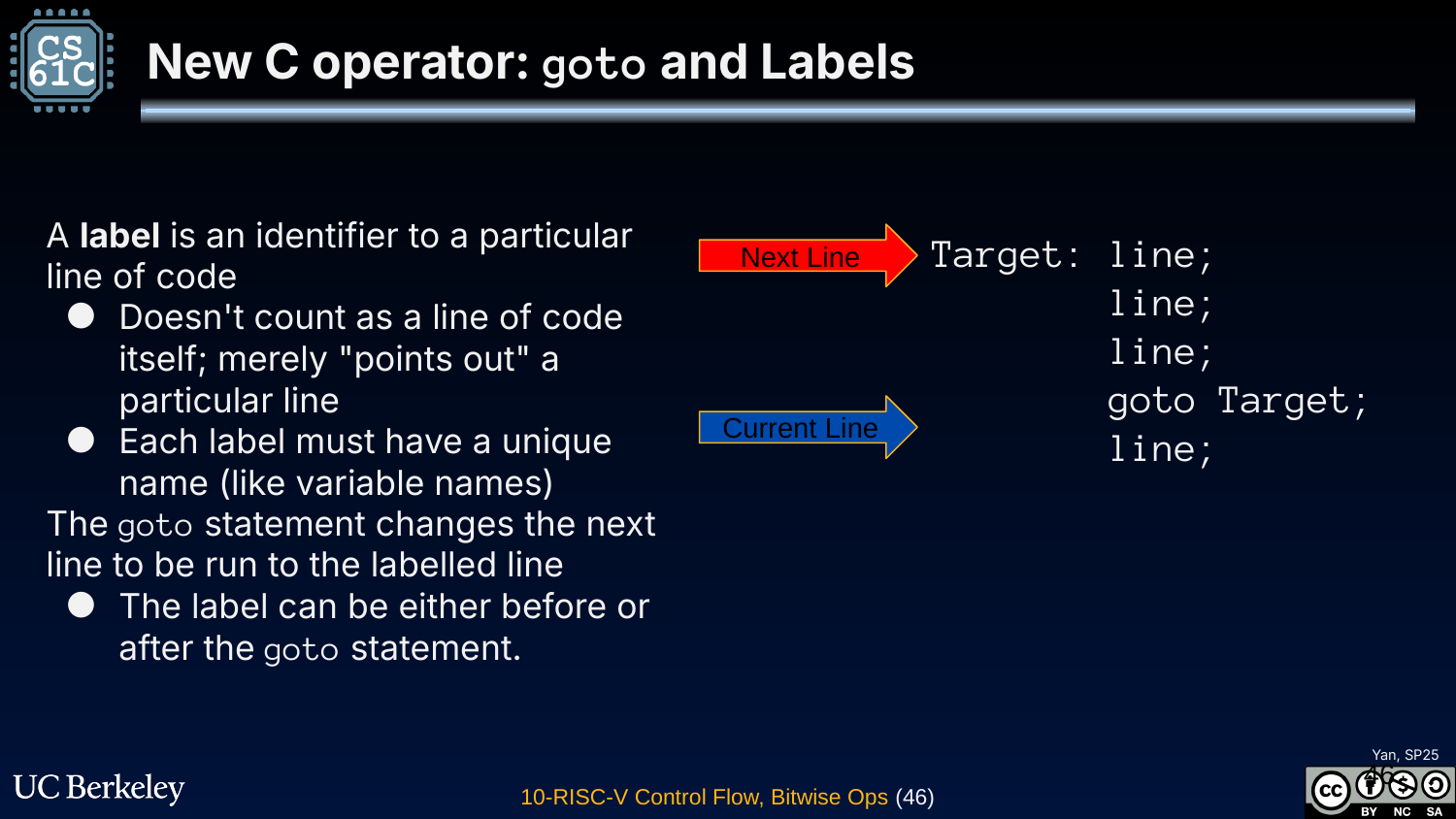

# New C operator: goto and Labels
A label is an identifier to a particular line of code
Doesn't count as a line of code itself; merely "points out" a particular line
Each label must have a unique name (like variable names)
The goto statement changes the next line to be run to the labelled line
The label can be either before or after the goto statement.

Target: line;
        line;
        line;
        goto Target;
        line;
Next Line
Current Line
46